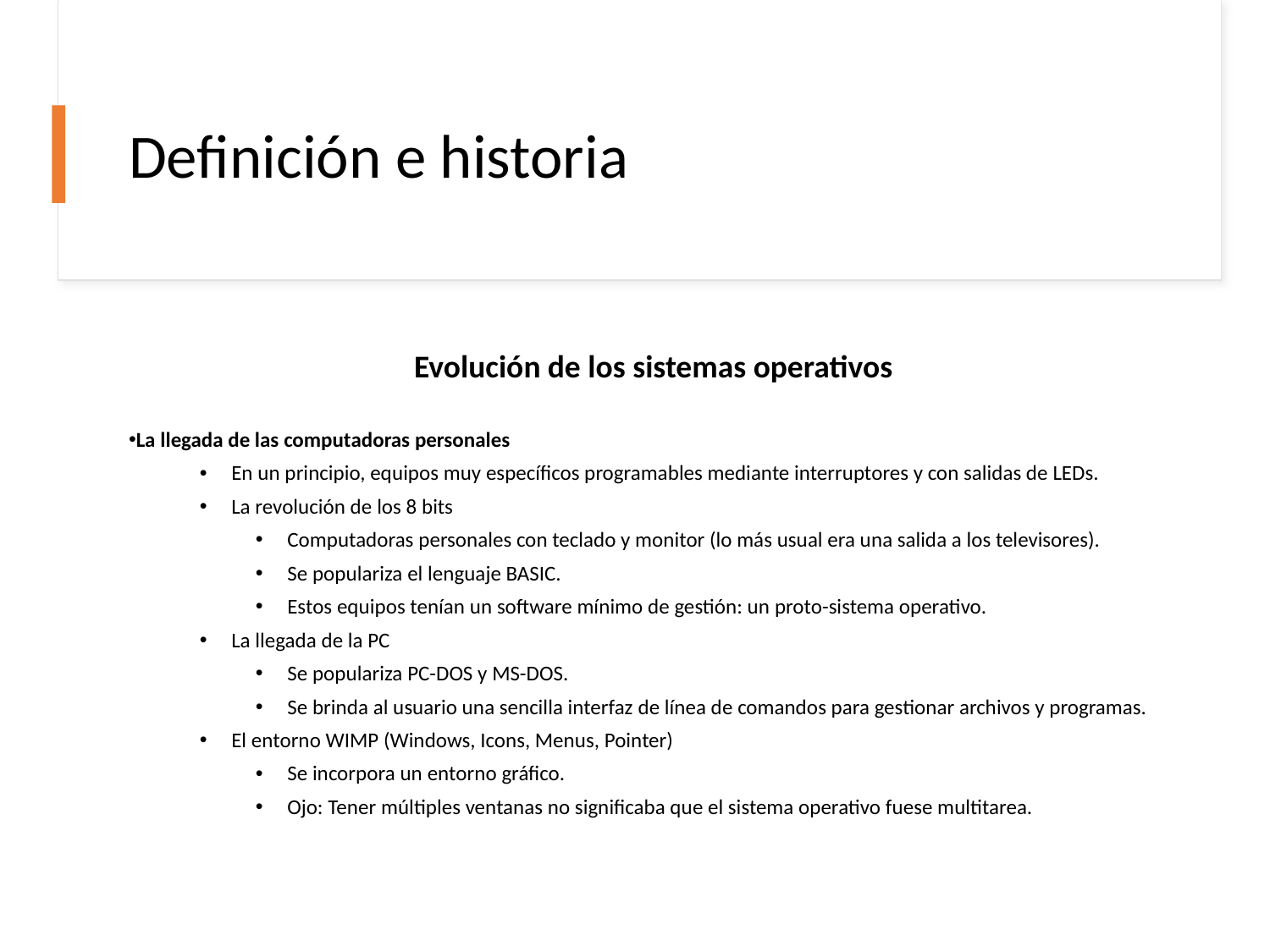

Definición e historia

Evolución de los sistemas operativos

La llegada de las computadoras personales
En un principio, equipos muy específicos programables mediante interruptores y con salidas de LEDs.
La revolución de los 8 bits
Computadoras personales con teclado y monitor (lo más usual era una salida a los televisores).
Se populariza el lenguaje BASIC.
Estos equipos tenían un software mínimo de gestión: un proto-sistema operativo.
La llegada de la PC
Se populariza PC-DOS y MS-DOS.
Se brinda al usuario una sencilla interfaz de línea de comandos para gestionar archivos y programas.
El entorno WIMP (Windows, Icons, Menus, Pointer)
Se incorpora un entorno gráfico.
Ojo: Tener múltiples ventanas no significaba que el sistema operativo fuese multitarea.